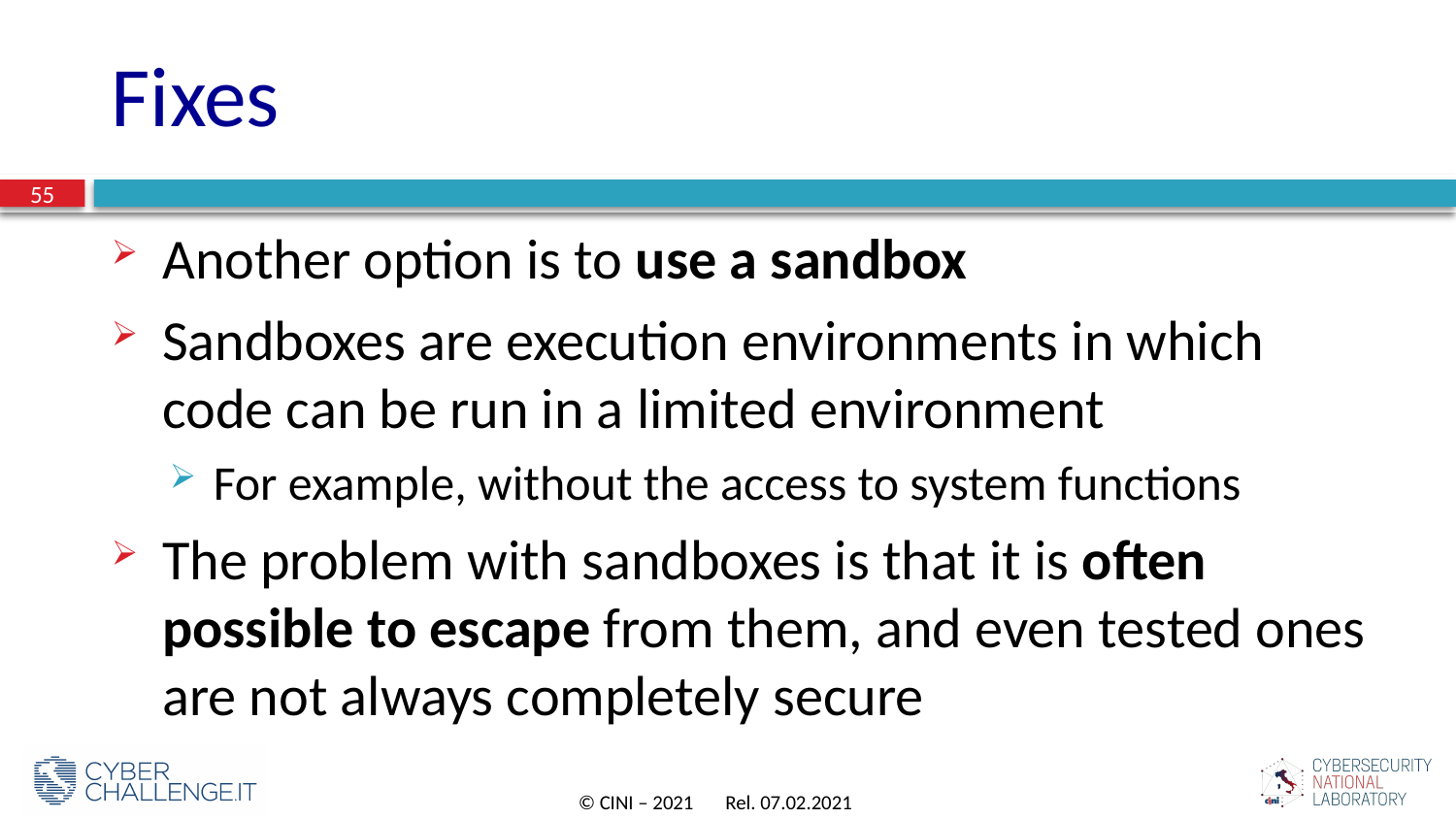

# Fixes
55
Another option is to use a sandbox
Sandboxes are execution environments in which code can be run in a limited environment
For example, without the access to system functions
The problem with sandboxes is that it is often possible to escape from them, and even tested ones are not always completely secure